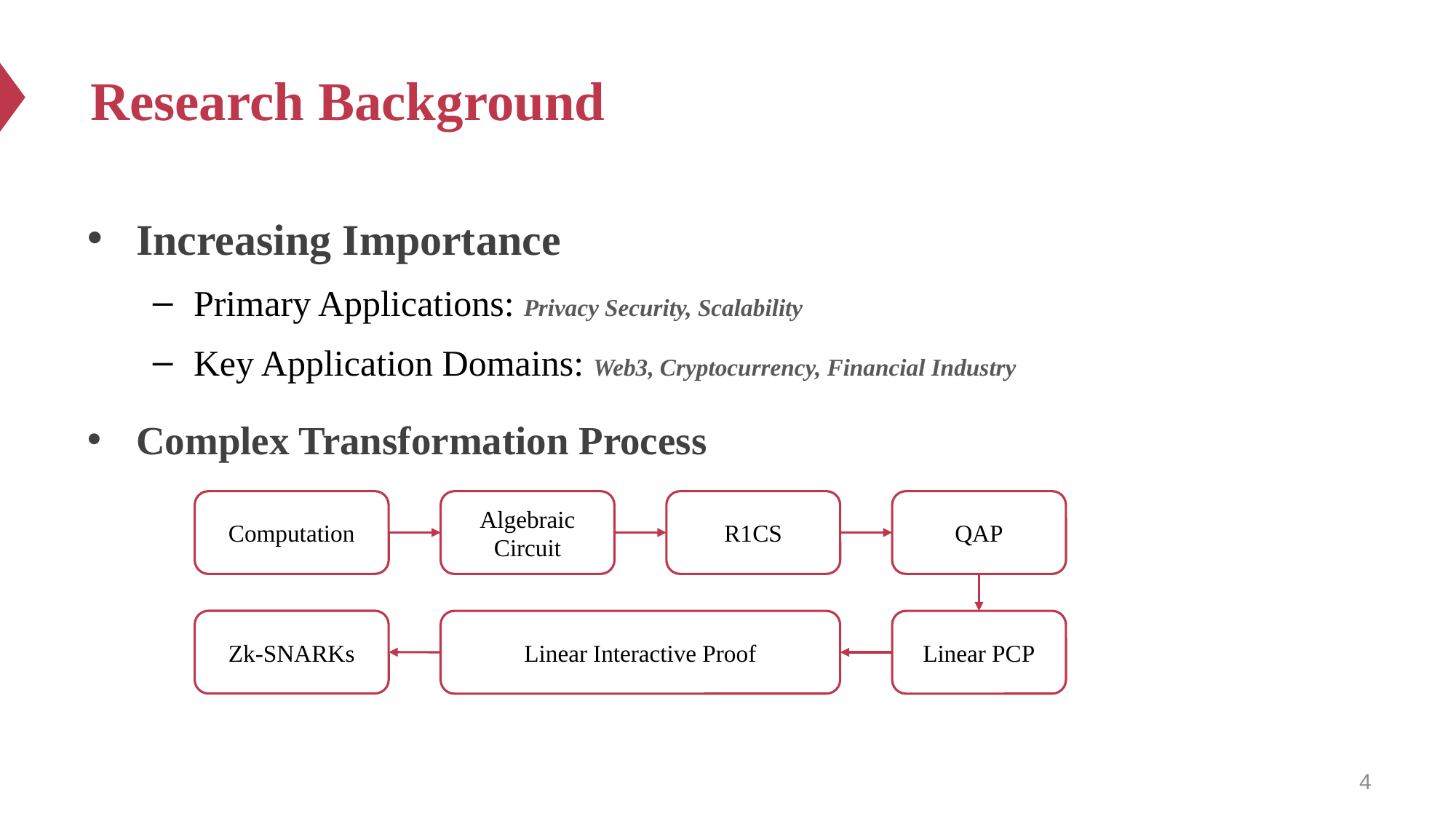

# Research Background
Increasing Importance
Primary Applications: Privacy Security, Scalability
Key Application Domains: Web3, Cryptocurrency, Financial Industry
Complex Transformation Process
Computation
Algebraic Circuit
R1CS
QAP

Zk-SNARKs

Linear Interactive Proof

Linear PCP
4